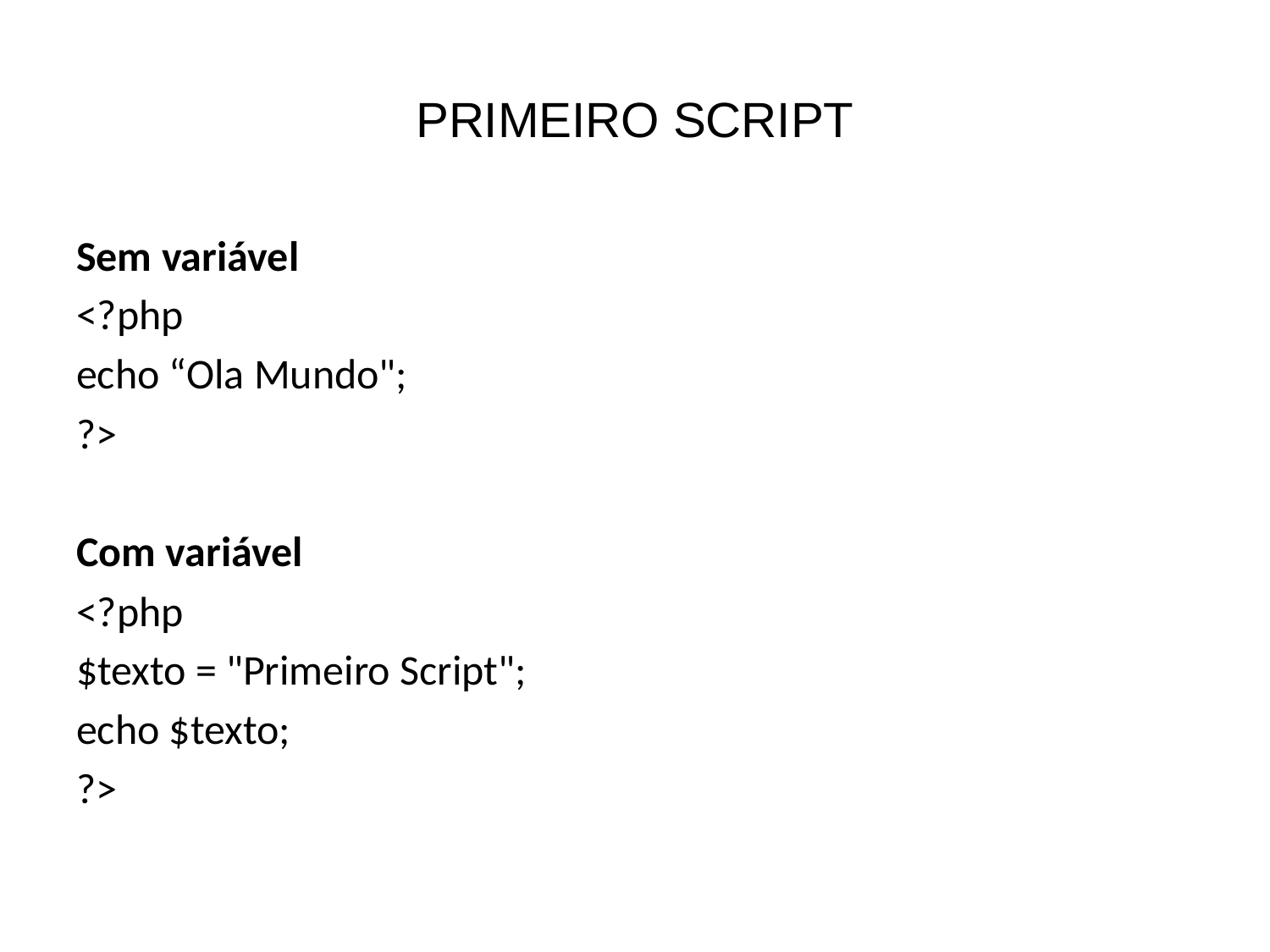

# PRIMEIRO SCRIPT
Sem variável
<?php
echo “Ola Mundo";
?>

Com variável
<?php
$texto = "Primeiro Script";
echo $texto;
?>